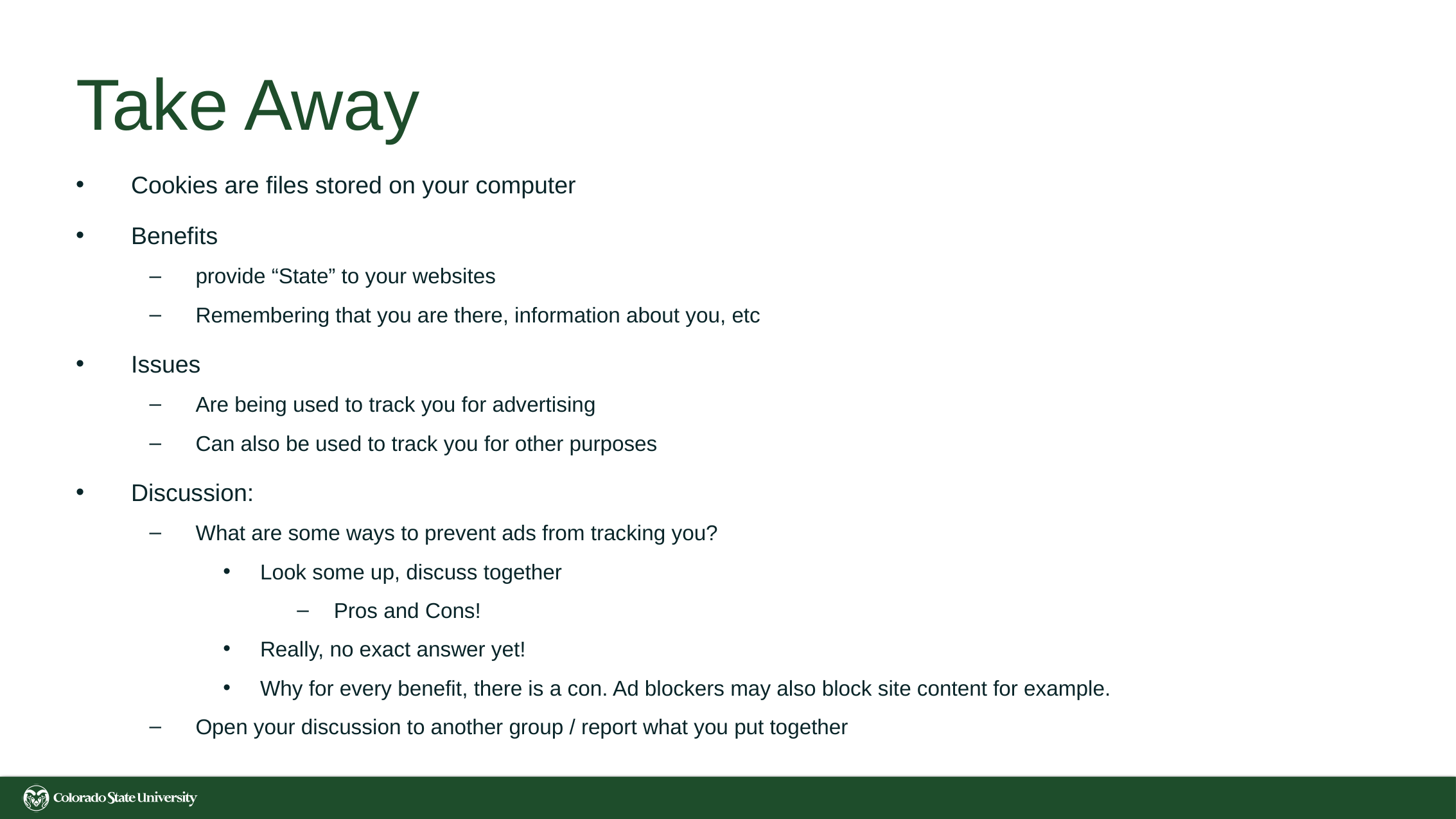

# Take Away
Cookies are files stored on your computer
Benefits
provide “State” to your websites
Remembering that you are there, information about you, etc
Issues
Are being used to track you for advertising
Can also be used to track you for other purposes
Discussion:
What are some ways to prevent ads from tracking you?
Look some up, discuss together
Pros and Cons!
Really, no exact answer yet!
Why for every benefit, there is a con. Ad blockers may also block site content for example.
Open your discussion to another group / report what you put together